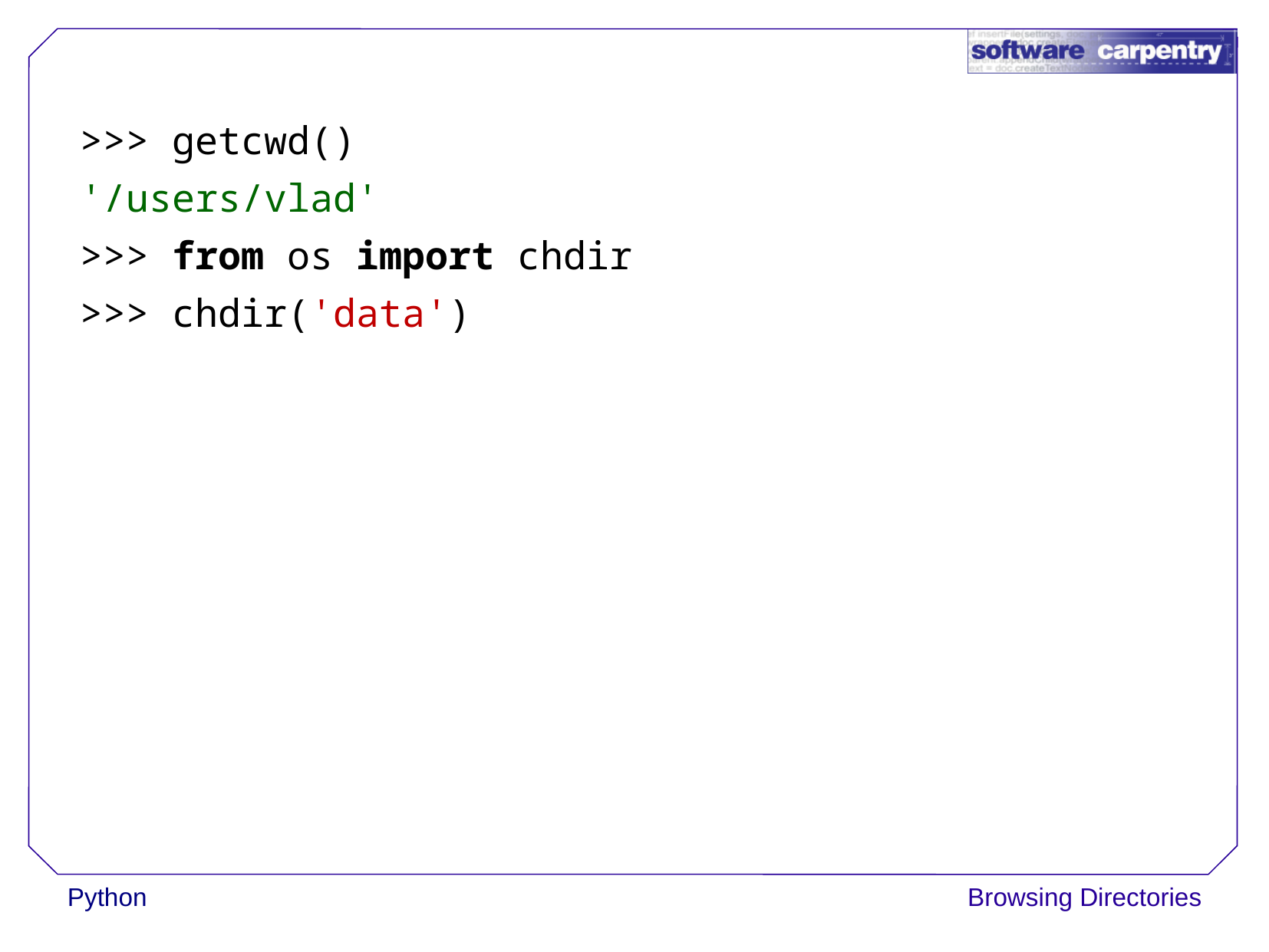

>>> getcwd()
'/users/vlad'
>>> from os import chdir
>>> chdir('data')